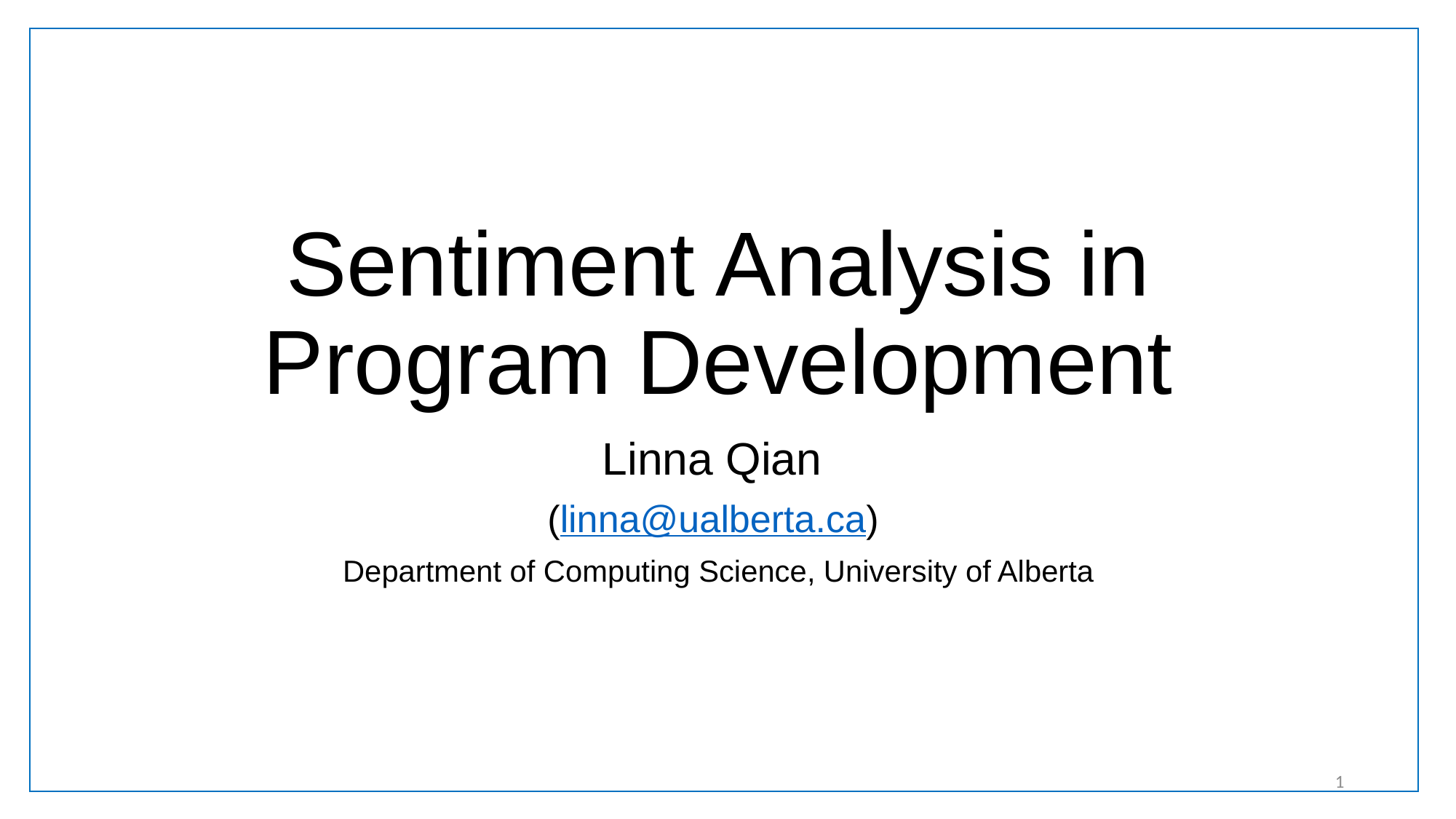

# Sentiment Analysis in Program Development
Linna Qian
(linna@ualberta.ca)
Department of Computing Science, University of Alberta
1